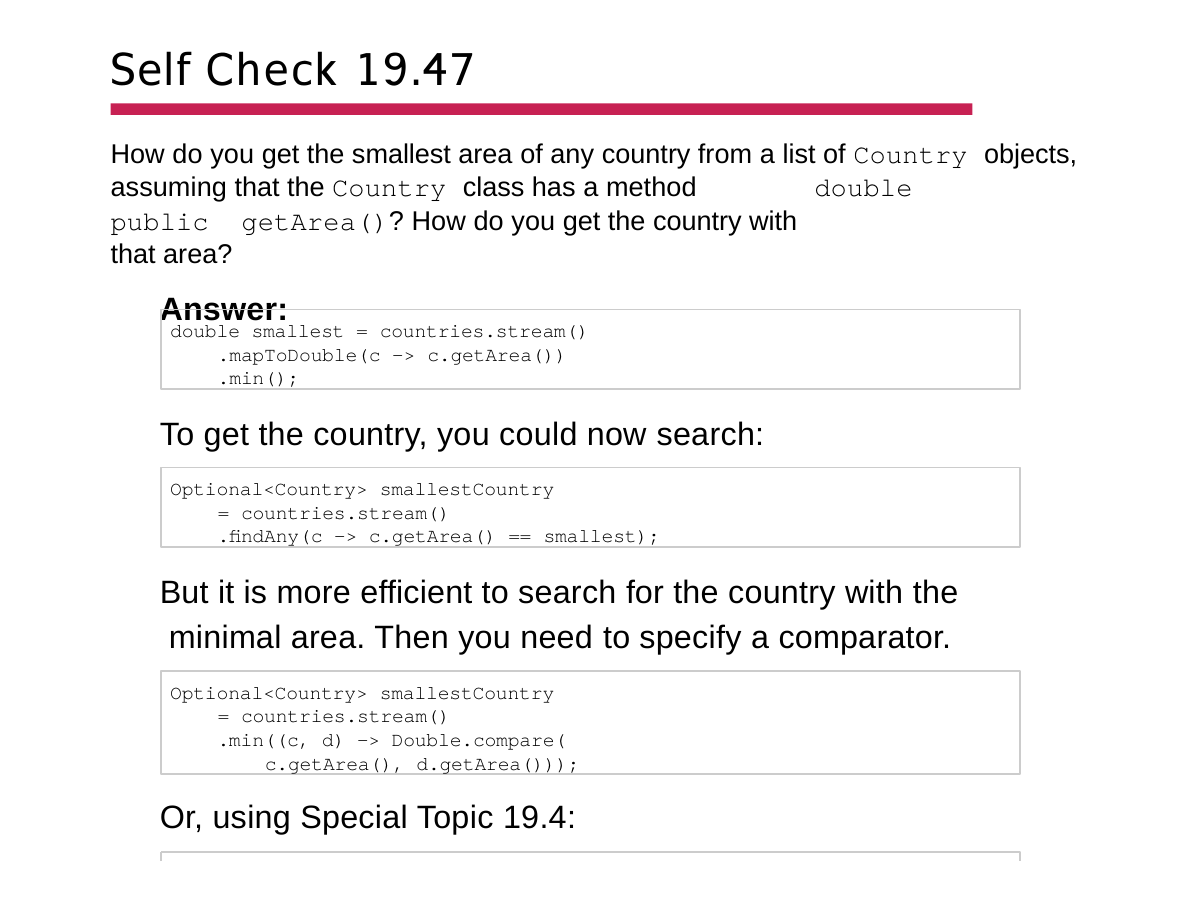

# Self Check 19.47
How do you get the smallest area of any country from a list of Country objects,
assuming that the Country class has a method public  getArea()? How do you get the country with that area?
Answer:
double
double smallest = countries.stream()
.mapToDouble(c -> c.getArea())
.min();
To get the country, you could now search:
Optional<Country> smallestCountry
= countries.stream()
.findAny(c -> c.getArea() == smallest);
But it is more efficient to search for the country with the  minimal area. Then you need to specify a comparator.
Optional<Country> smallestCountry
= countries.stream()
.min((c, d) -> Double.compare(  c.getArea(), d.getArea()));
Or, using Special Topic 19.4: